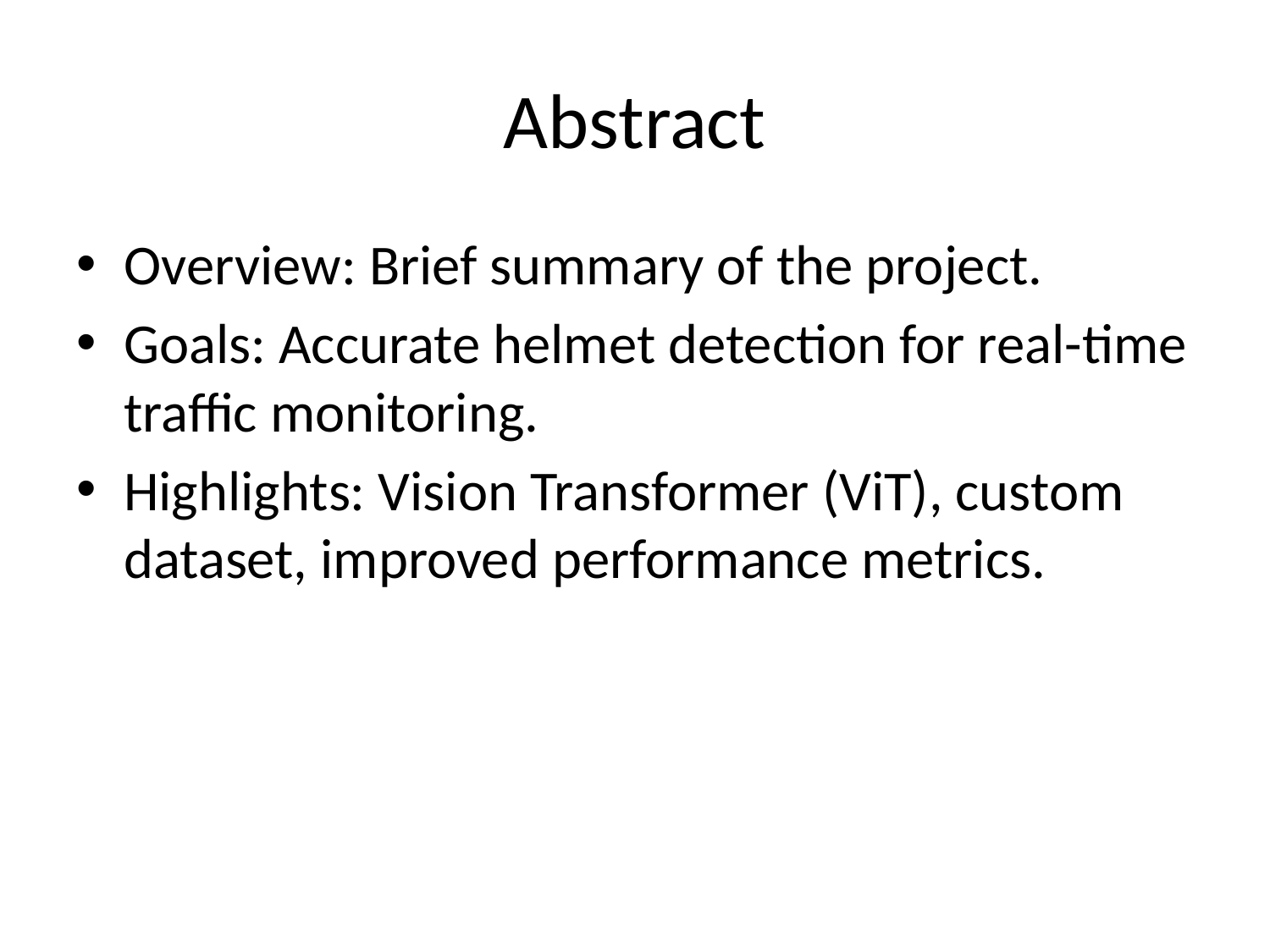

# Abstract
Overview: Brief summary of the project.
Goals: Accurate helmet detection for real-time traffic monitoring.
Highlights: Vision Transformer (ViT), custom dataset, improved performance metrics.